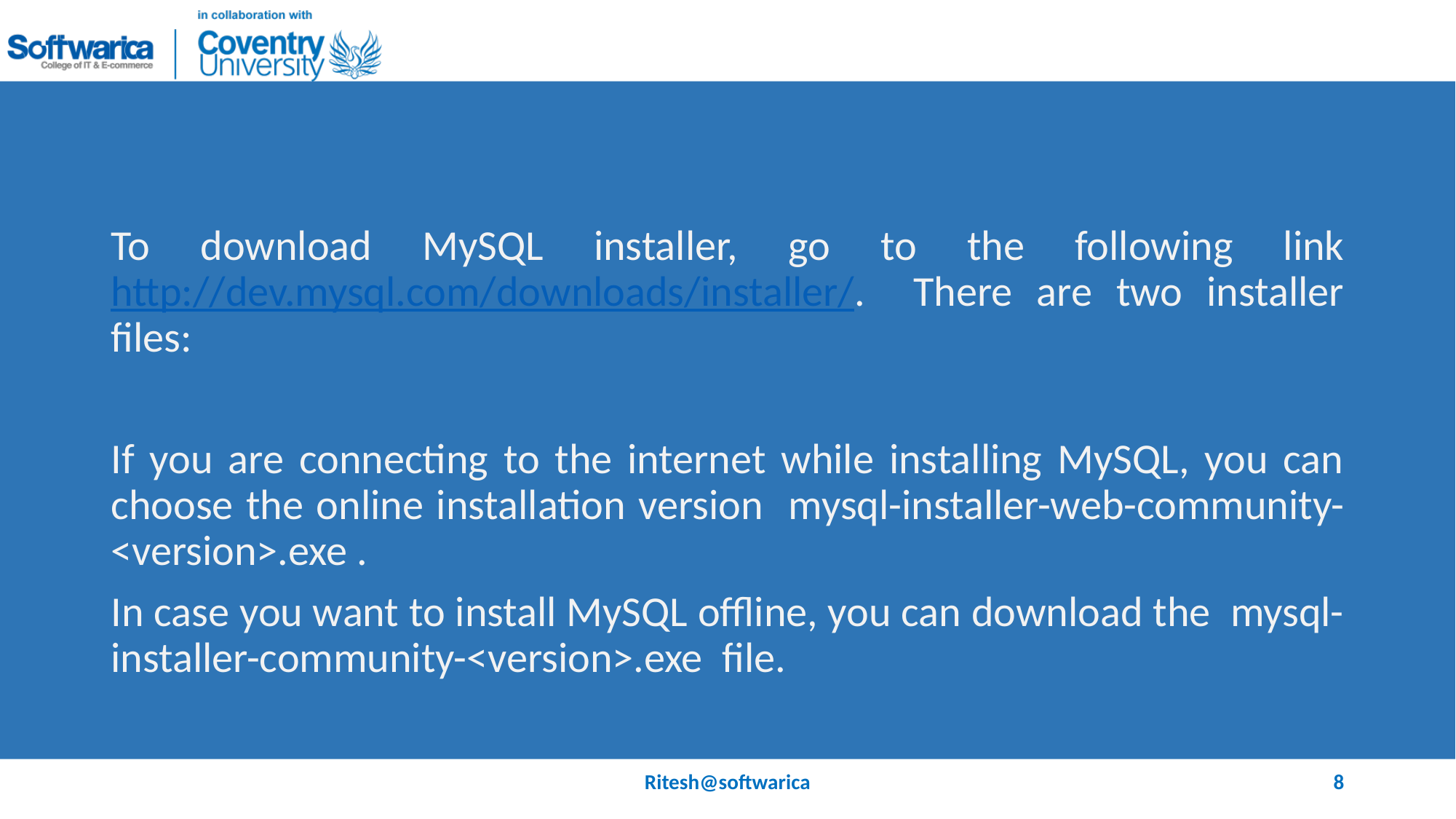

#
To download MySQL installer, go to the following link http://dev.mysql.com/downloads/installer/.  There are two installer files:

If you are connecting to the internet while installing MySQL, you can choose the online installation version  mysql-installer-web-community-<version>.exe .
In case you want to install MySQL offline, you can download the  mysql-installer-community-<version>.exe  file.
Ritesh@softwarica
8